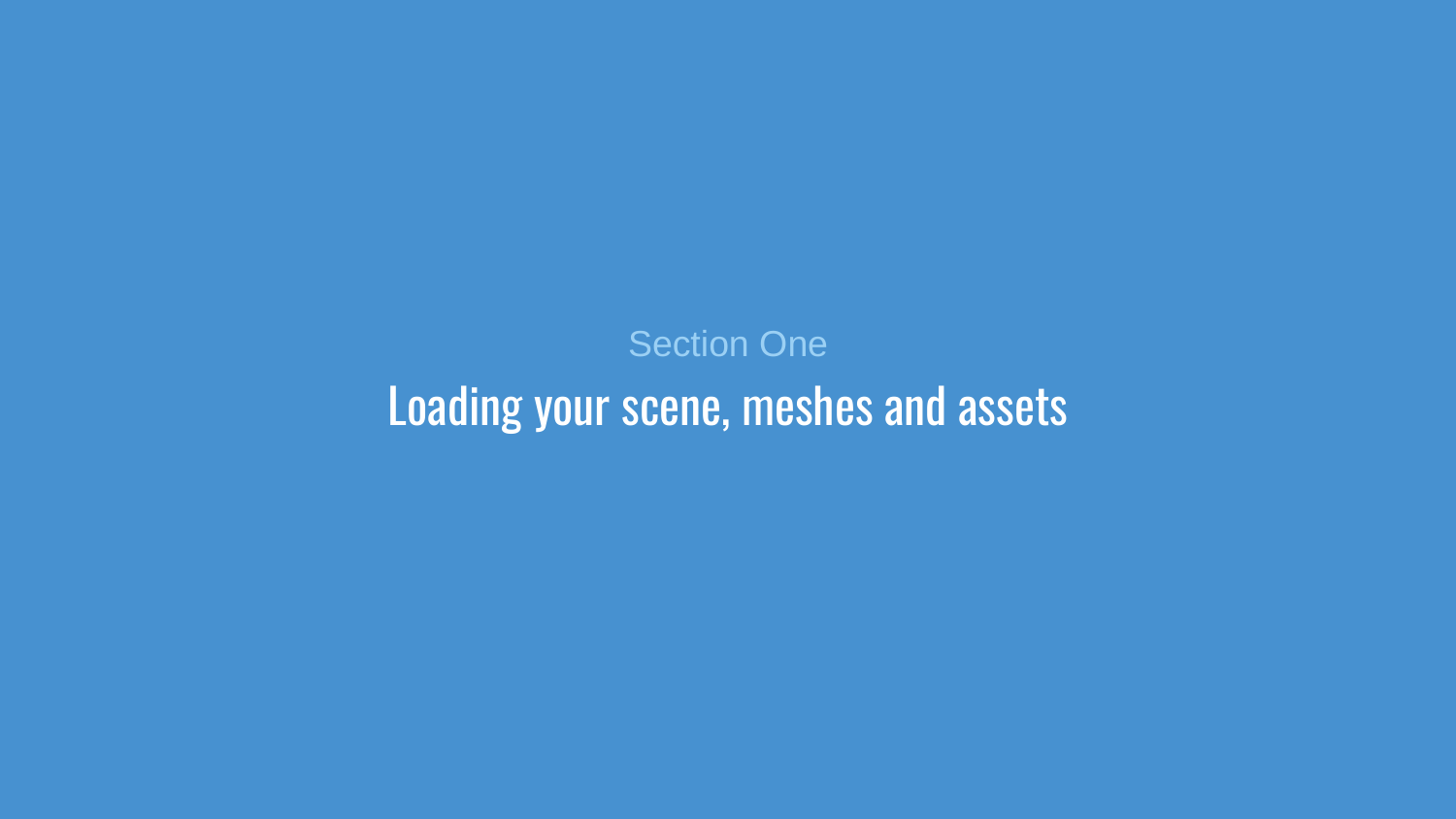

# Section One
Loading your scene, meshes and assets